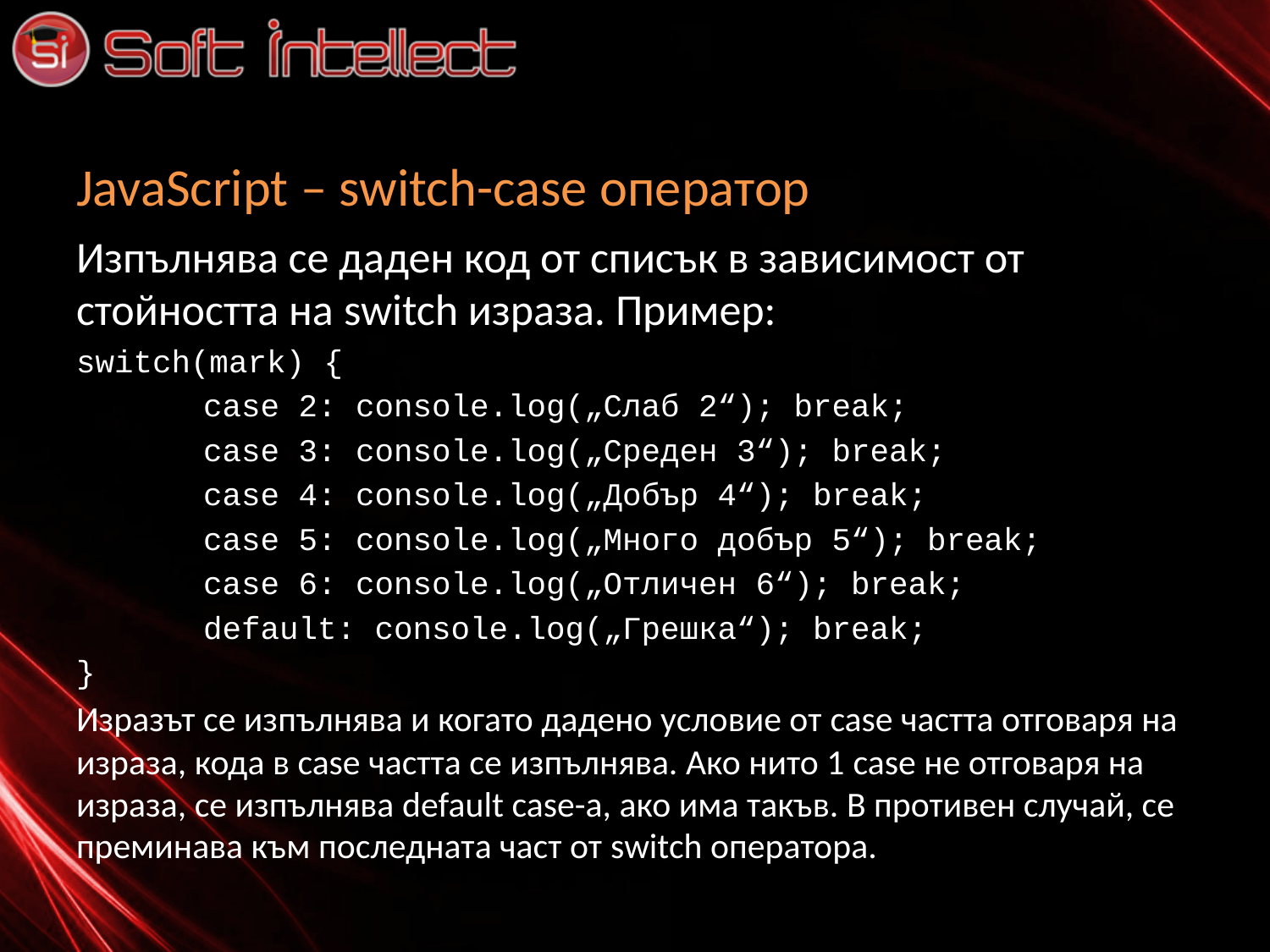

# JavaScript – switch-case оператор
Изпълнява се даден код от списък в зависимост от стойността на switch израза. Пример:
switch(mark) {
	case 2: console.log(„Слаб 2“); break;
	case 3: console.log(„Среден 3“); break;
	case 4: console.log(„Добър 4“); break;
	case 5: console.log(„Много добър 5“); break;
	case 6: console.log(„Отличен 6“); break;
	default: console.log(„Грешка“); break;
}
Изразът се изпълнява и когато дадено условие от case частта отговаря на израза, кода в case частта се изпълнява. Ако нито 1 case не отговаря на израза, се изпълнява default case-a, ако има такъв. В противен случай, се преминава към последната част от switch оператора.